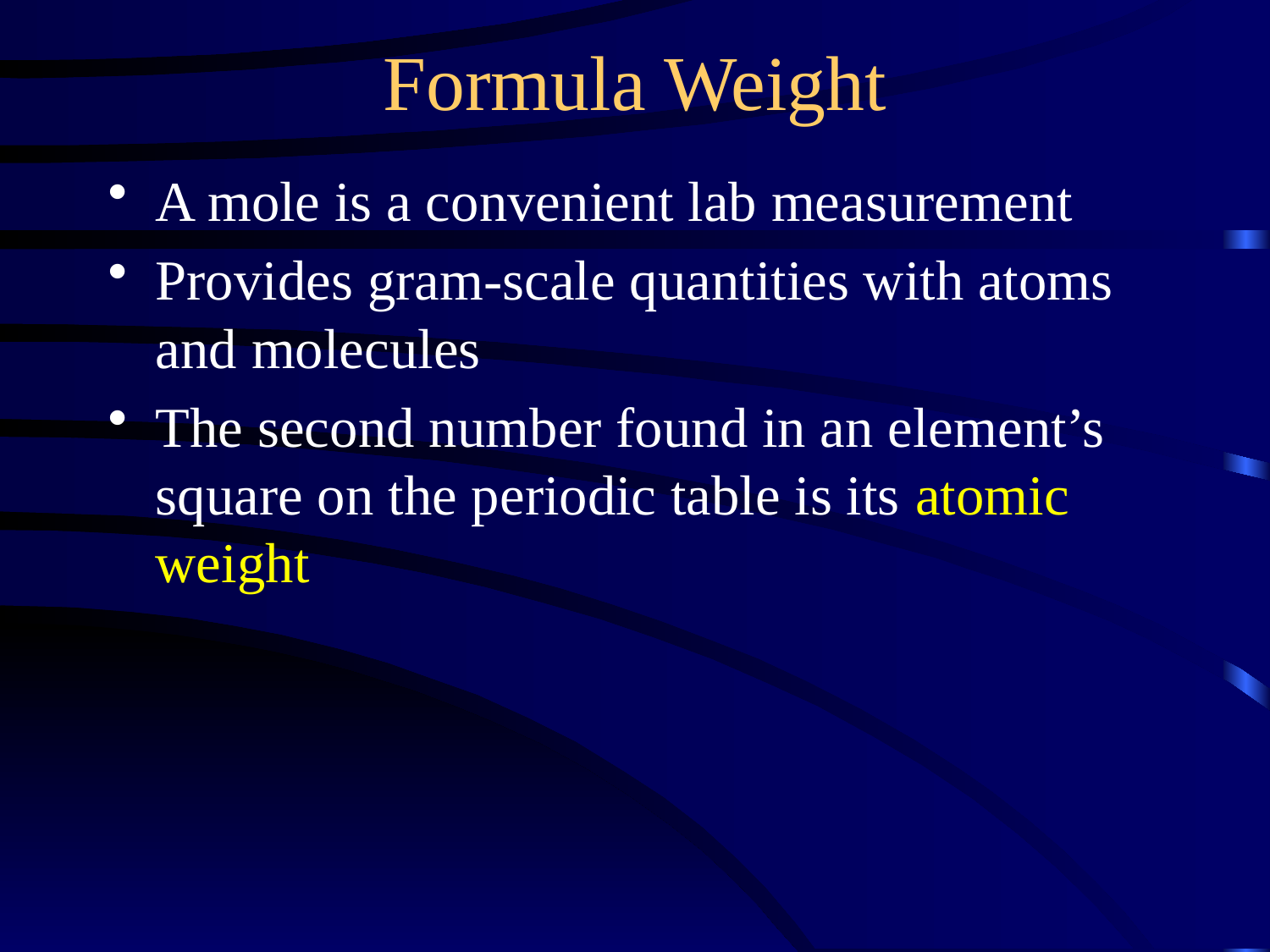

Formula Weight
A mole is a convenient lab measurement
Provides gram-scale quantities with atoms and molecules
The second number found in an element’s square on the periodic table is its atomic weight